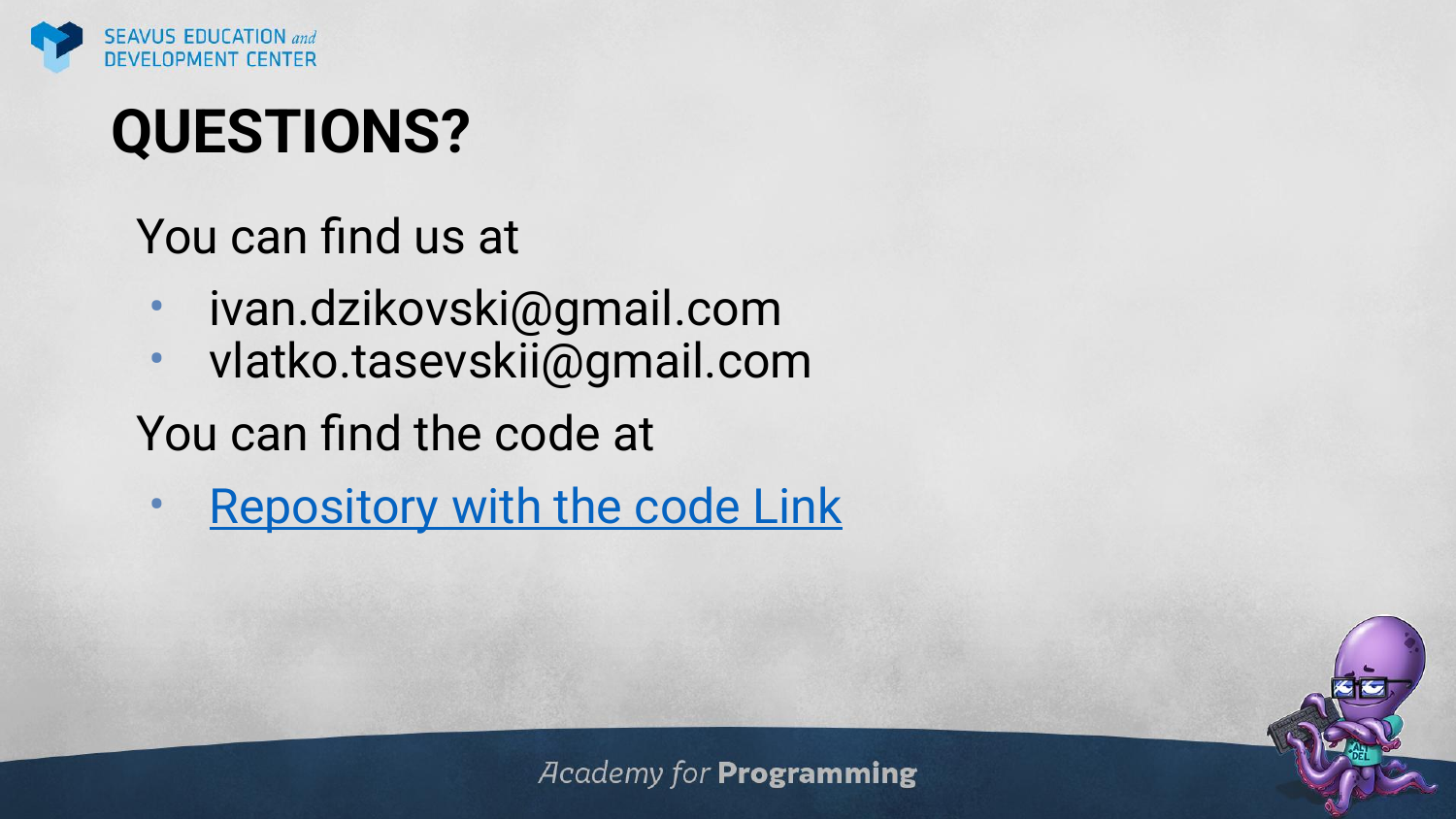

# QUESTIONS?
You can find us at
ivan.dzikovski@gmail.com
vlatko.tasevskii@gmail.com
You can find the code at
Repository with the code Link